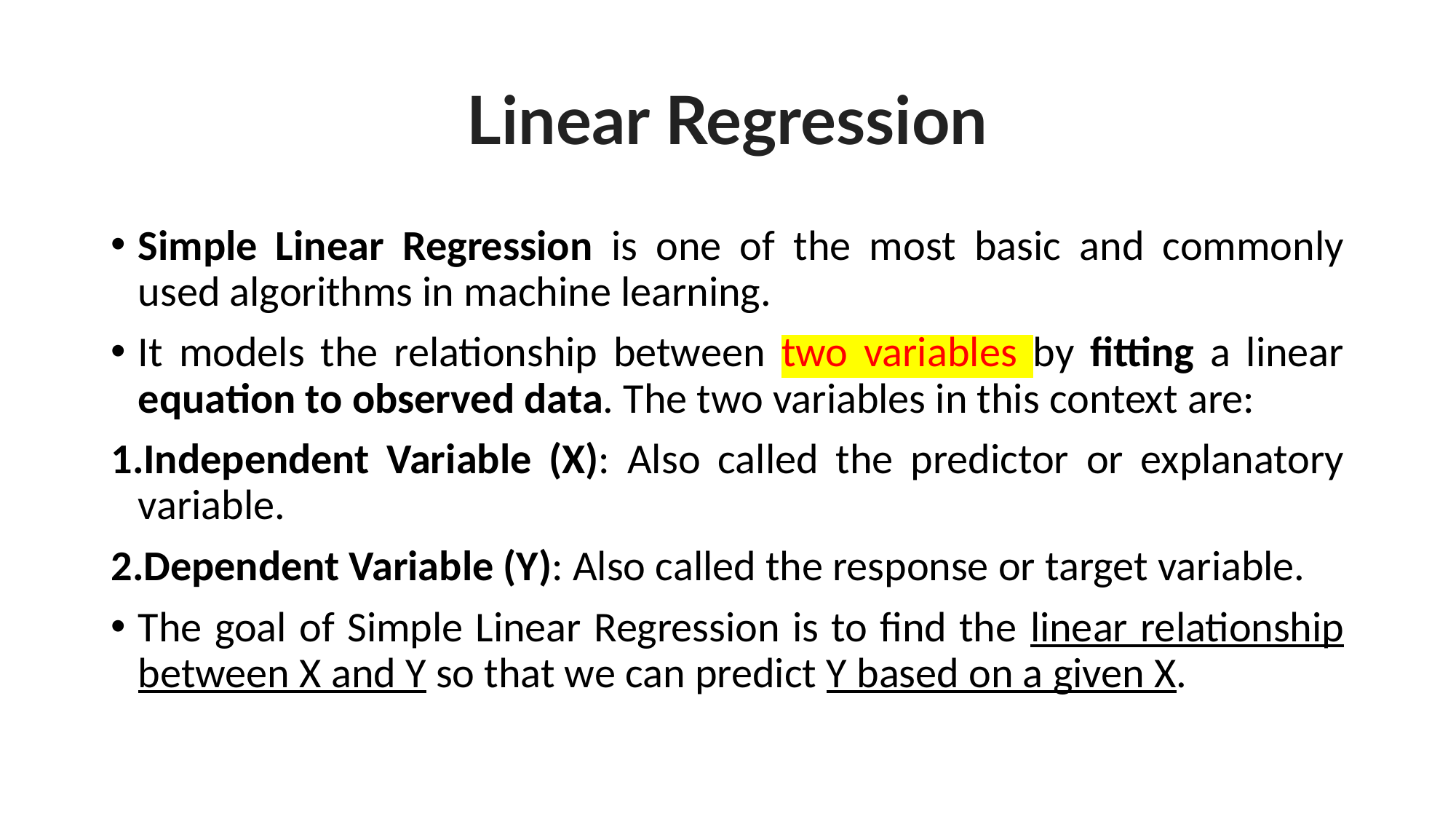

# Linear Regression
Simple Linear Regression is one of the most basic and commonly used algorithms in machine learning.
It models the relationship between two variables by fitting a linear equation to observed data. The two variables in this context are:
Independent Variable (X): Also called the predictor or explanatory variable.
Dependent Variable (Y): Also called the response or target variable.
The goal of Simple Linear Regression is to find the linear relationship between X and Y so that we can predict Y based on a given X.